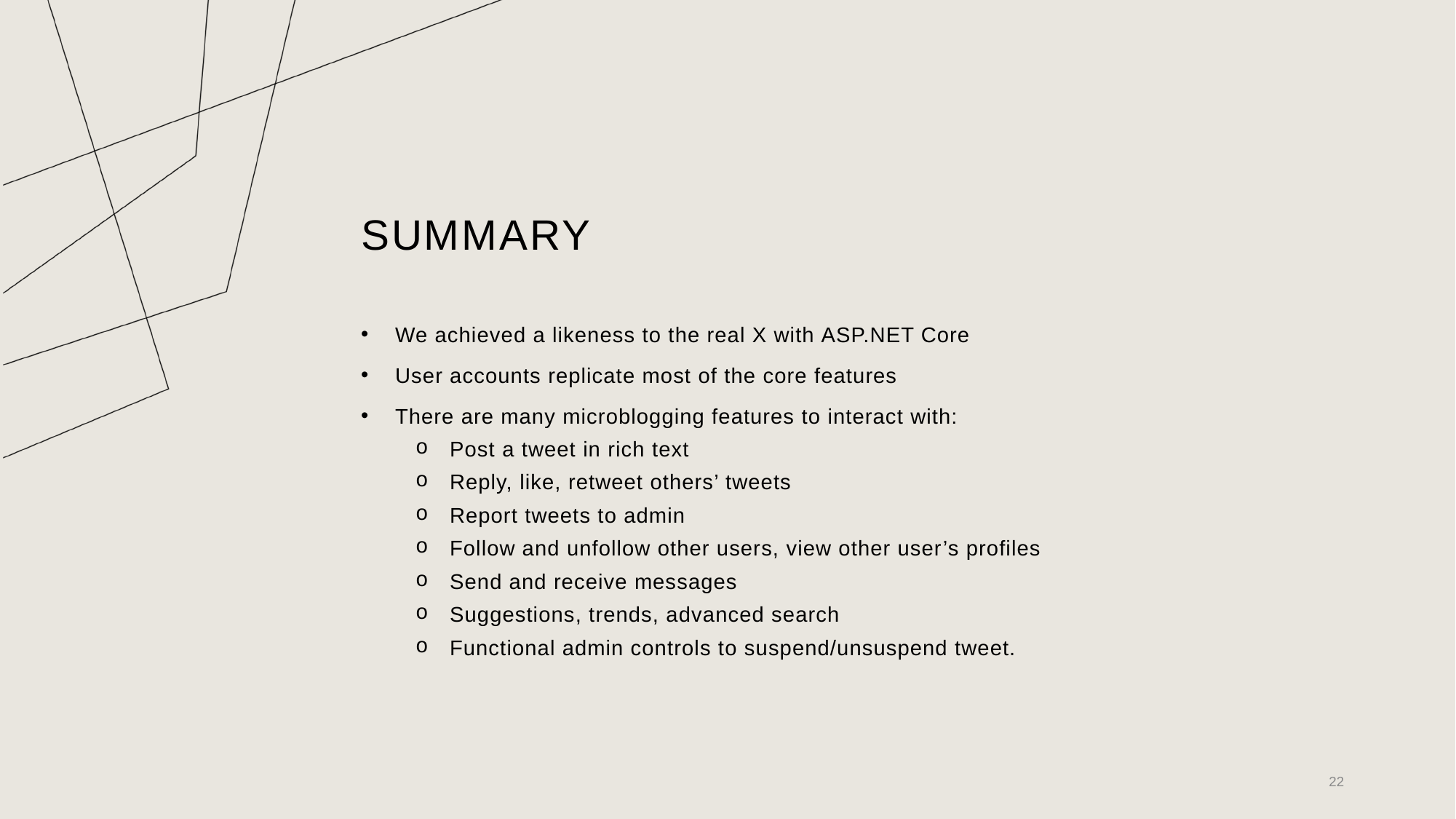

# summary
We achieved a likeness to the real X with ASP.NET Core
User accounts replicate most of the core features
There are many microblogging features to interact with:
Post a tweet in rich text
Reply, like, retweet others’ tweets
Report tweets to admin
Follow and unfollow other users, view other user’s profiles
Send and receive messages
Suggestions, trends, advanced search
Functional admin controls to suspend/unsuspend tweet.
22